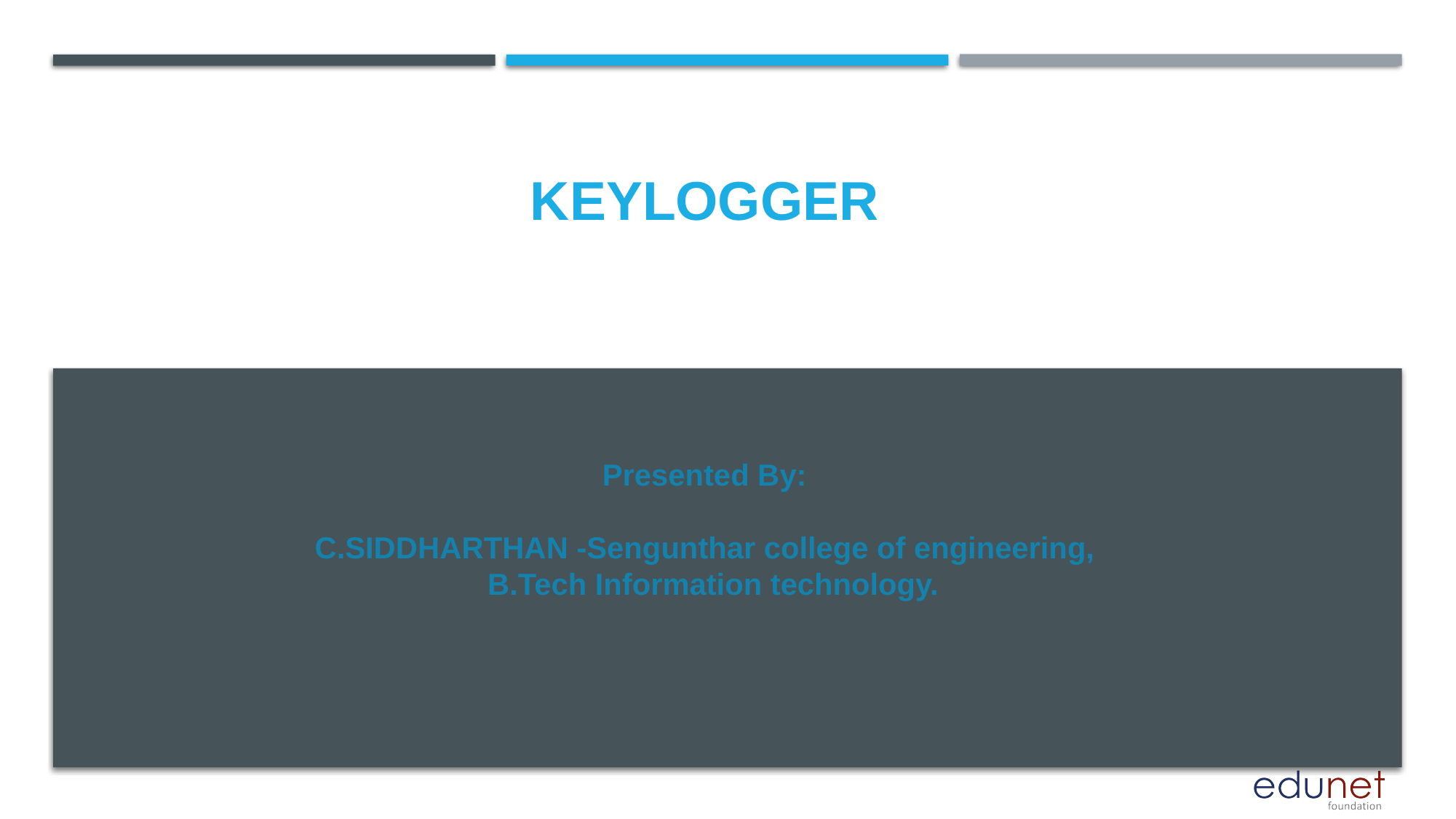

# keylogger
Presented By:

C.SIDDHARTHAN -Sengunthar college of engineering,
  B.Tech Information technology.